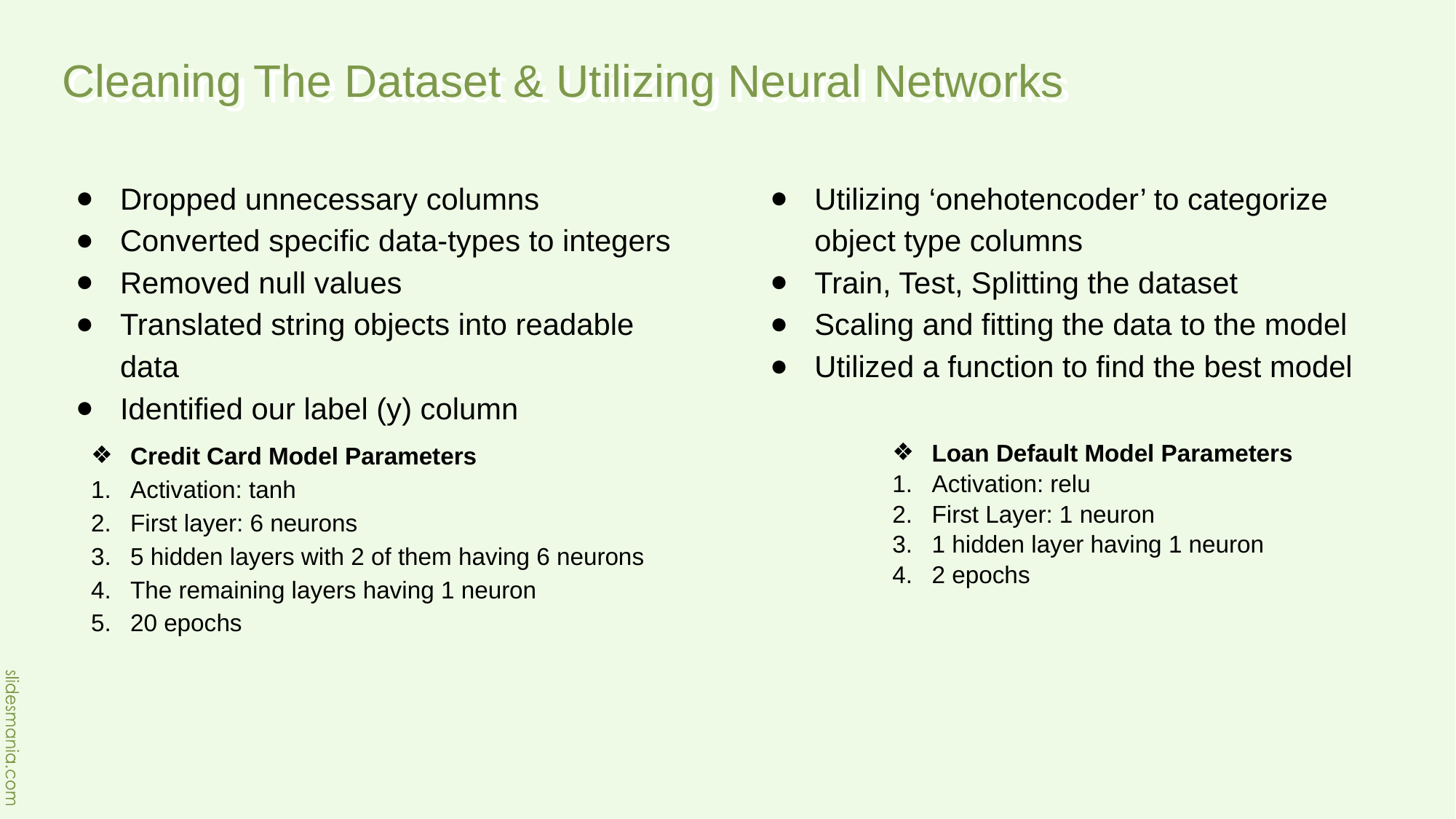

Cleaning The Dataset & Utilizing Neural Networks
Dropped unnecessary columns
Converted specific data-types to integers
Removed null values
Translated string objects into readable data
Identified our label (y) column

Utilizing ‘onehotencoder’ to categorize object type columns
Train, Test, Splitting the dataset
Scaling and fitting the data to the model
Utilized a function to find the best model

Credit Card Model Parameters
Activation: tanh
First layer: 6 neurons
5 hidden layers with 2 of them having 6 neurons
The remaining layers having 1 neuron
20 epochs
Loan Default Model Parameters
Activation: relu
First Layer: 1 neuron
1 hidden layer having 1 neuron
2 epochs